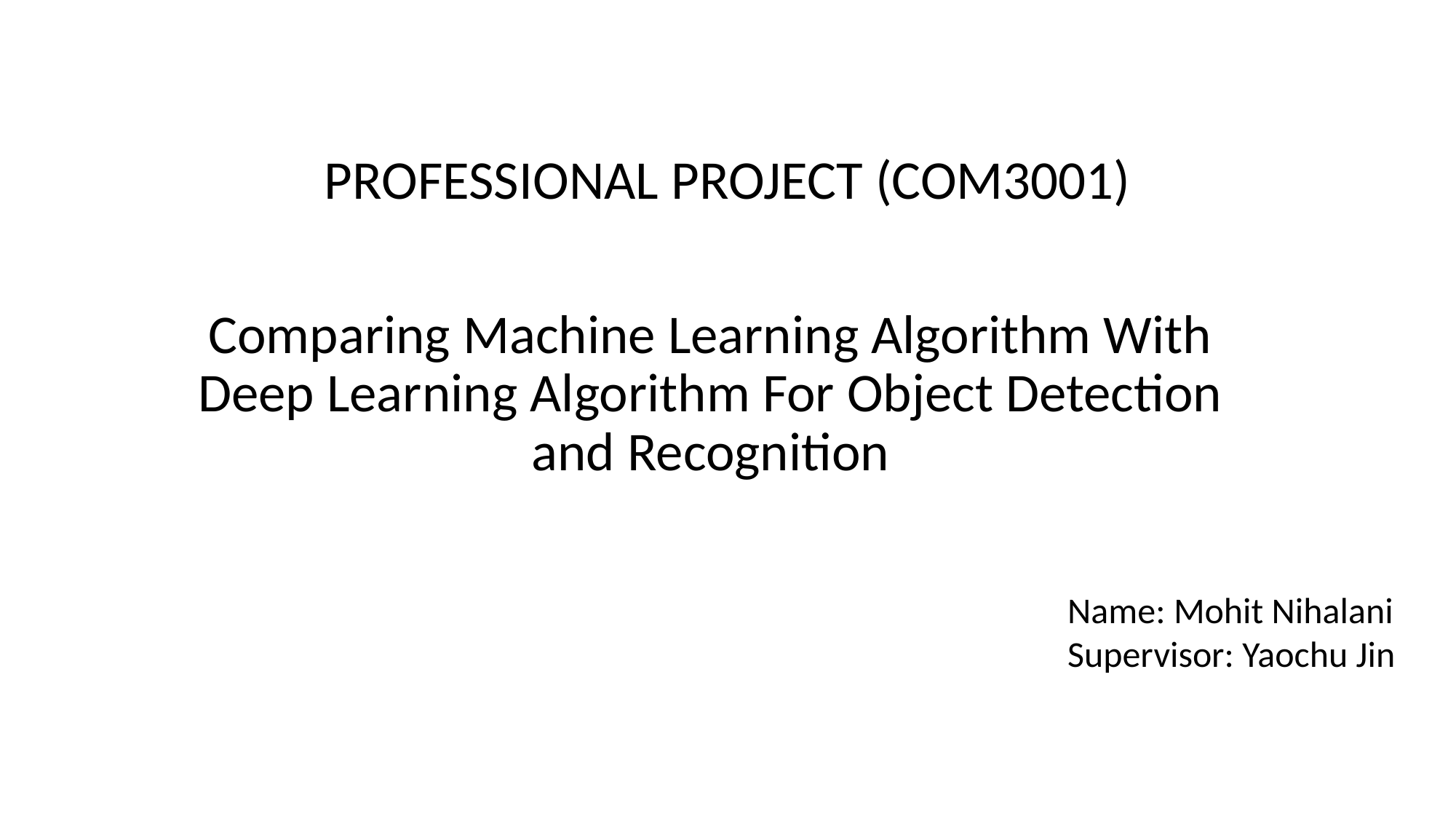

# PROFESSIONAL PROJECT (COM3001)
Comparing Machine Learning Algorithm With Deep Learning Algorithm For Object Detection and Recognition
Name: Mohit Nihalani
Supervisor: Yaochu Jin